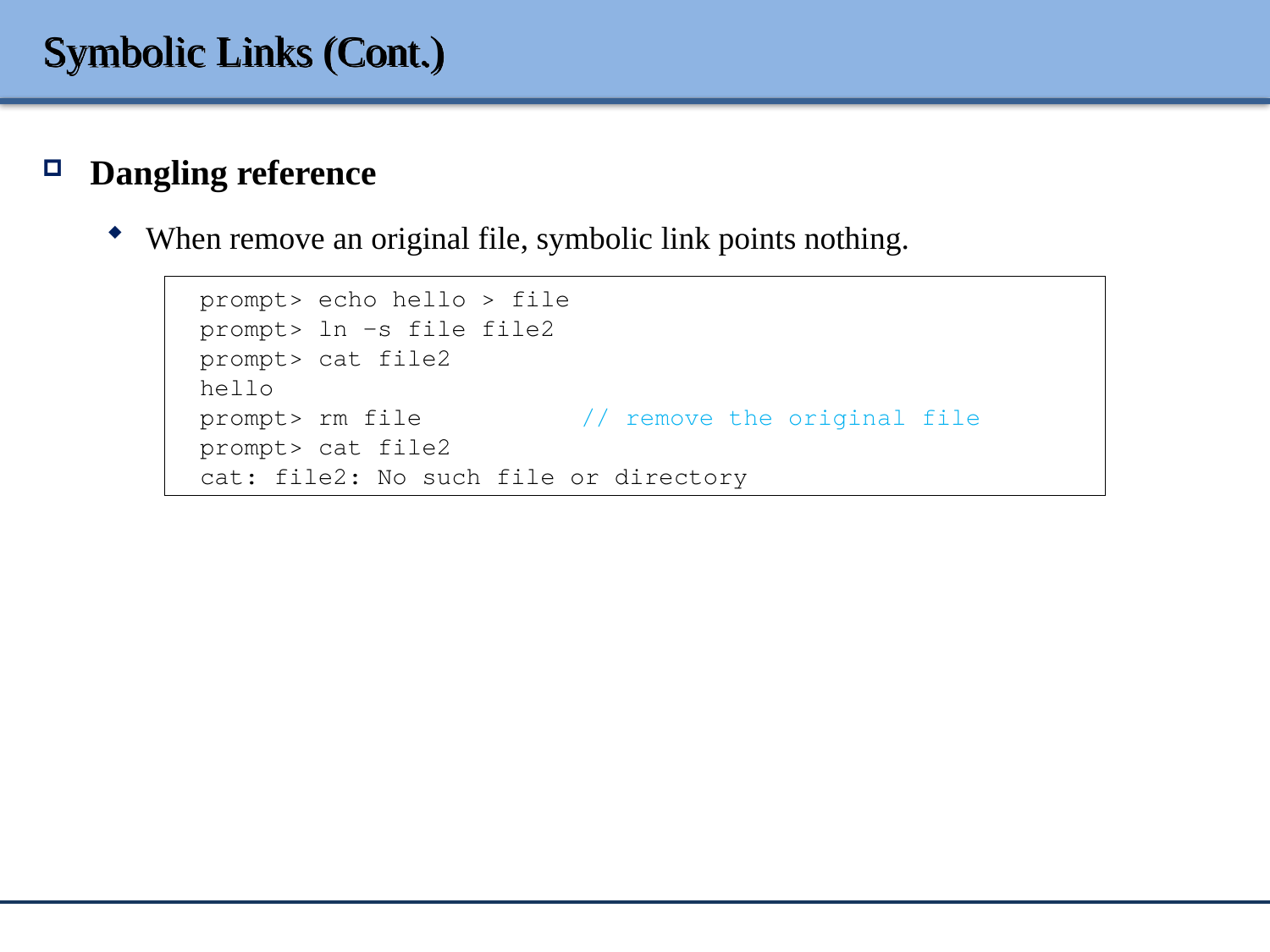

# Symbolic Links (Cont.)
Dangling reference
When remove an original file, symbolic link points nothing.

prompt> echo hello > file
prompt> ln -s file file2
prompt> cat file2
hello
prompt> rm file		// remove the original file
prompt> cat file2
cat: file2: No such file or directory